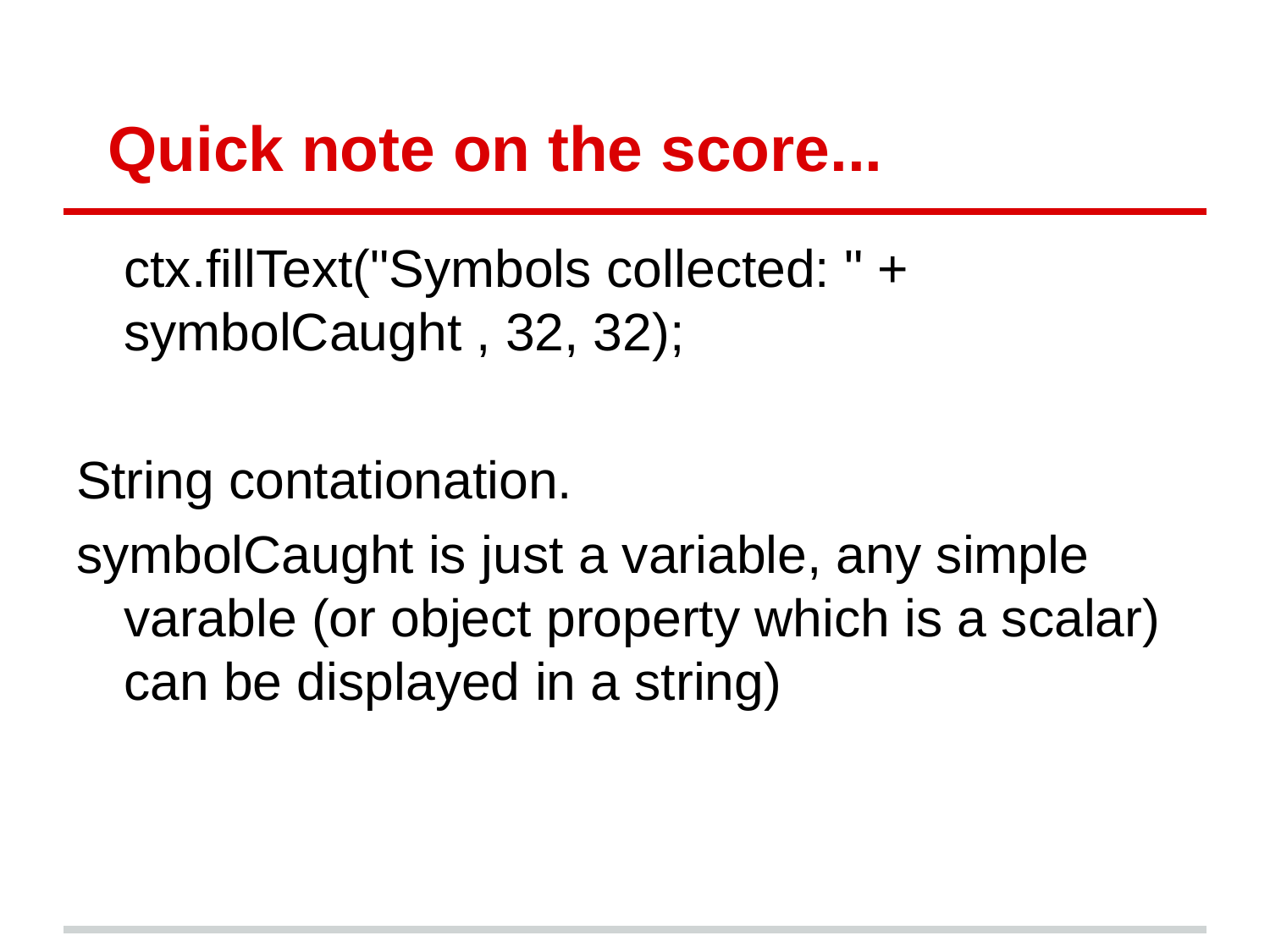

# Quick note on the score...
	ctx.fillText("Symbols collected: " + symbolCaught , 32, 32);

String contationation.
symbolCaught is just a variable, any simple varable (or object property which is a scalar) can be displayed in a string)